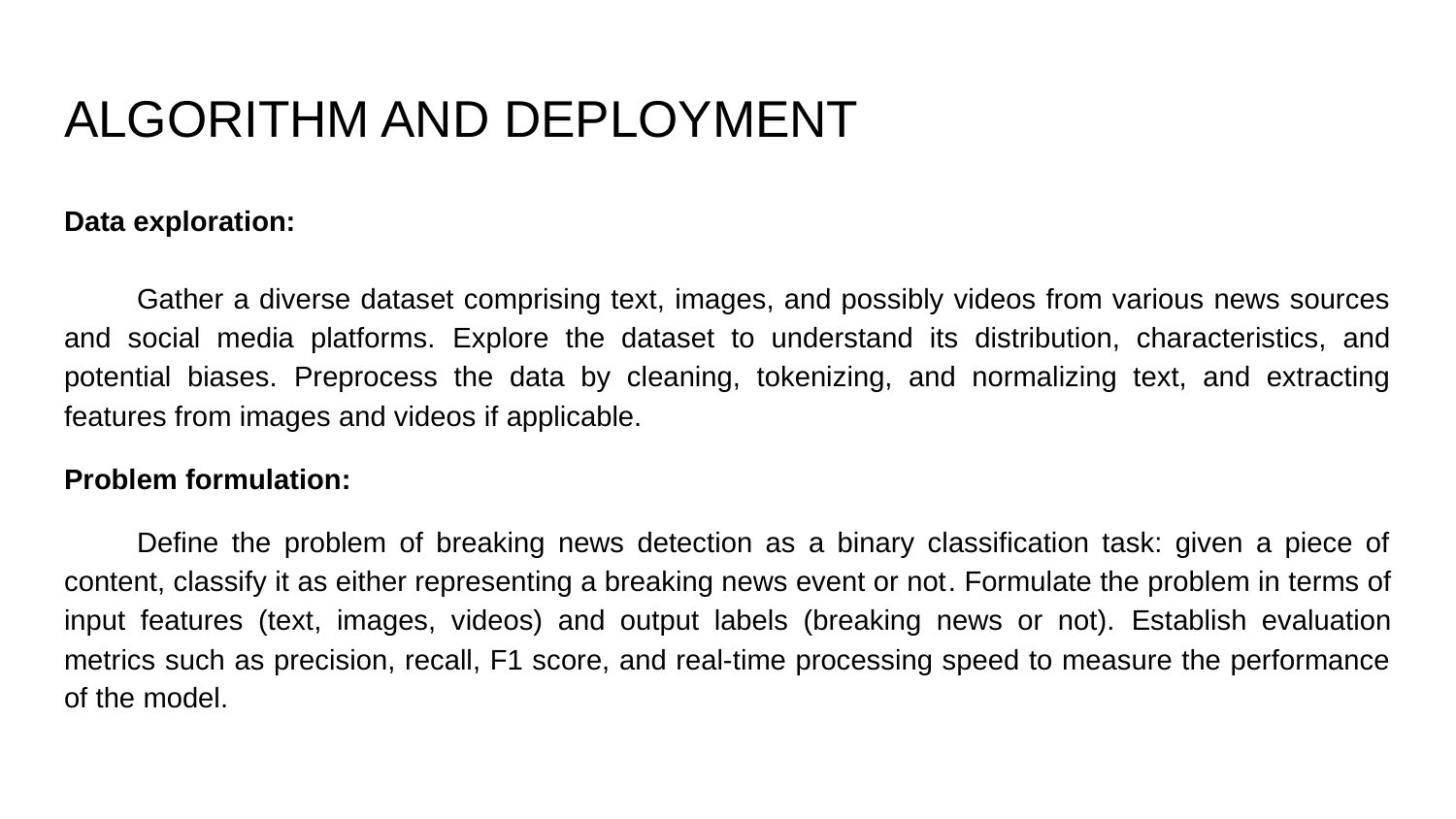

# ALGORITHM AND DEPLOYMENT
Data exploration:

Gather a diverse dataset comprising text, images, and possibly videos from various news sources and social media platforms. Explore the dataset to understand its distribution, characteristics, and potential biases. Preprocess the data by cleaning, tokenizing, and normalizing text, and extracting features from images and videos if applicable.
Problem formulation:
Define the problem of breaking news detection as a binary classification task: given a piece of content, classify it as either representing a breaking news event or not. Formulate the problem in terms of input features (text, images, videos) and output labels (breaking news or not). Establish evaluation metrics such as precision, recall, F1 score, and real-time processing speed to measure the performance of the model.